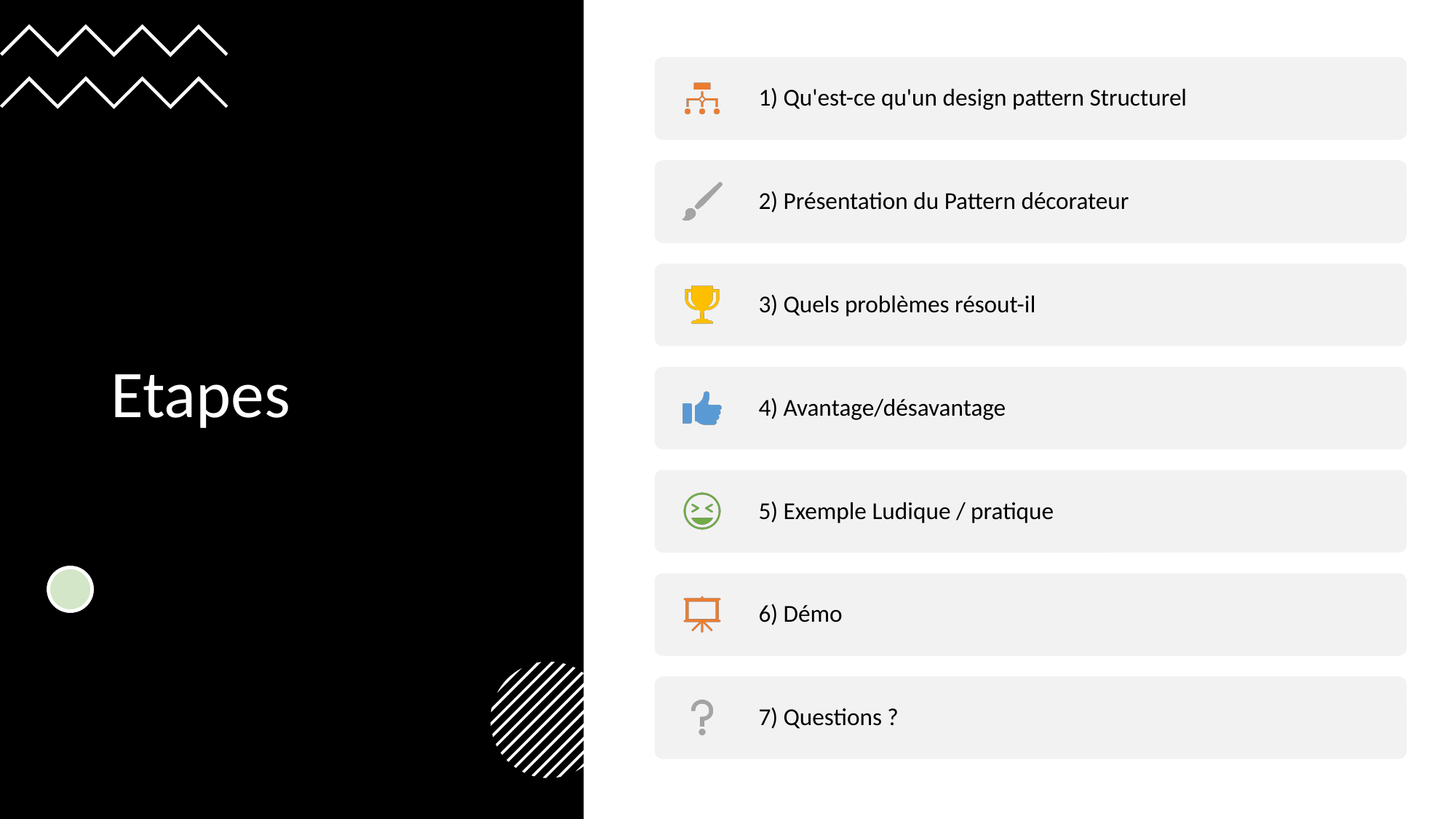

1) Qu'est-ce qu'un design pattern Structurel
2) Présentation du Pattern décorateur
3) Quels problèmes résout-il
4) Avantage/désavantage
5) Exemple Ludique / pratique
6) Démo
7) Questions ?
# Etapes

2